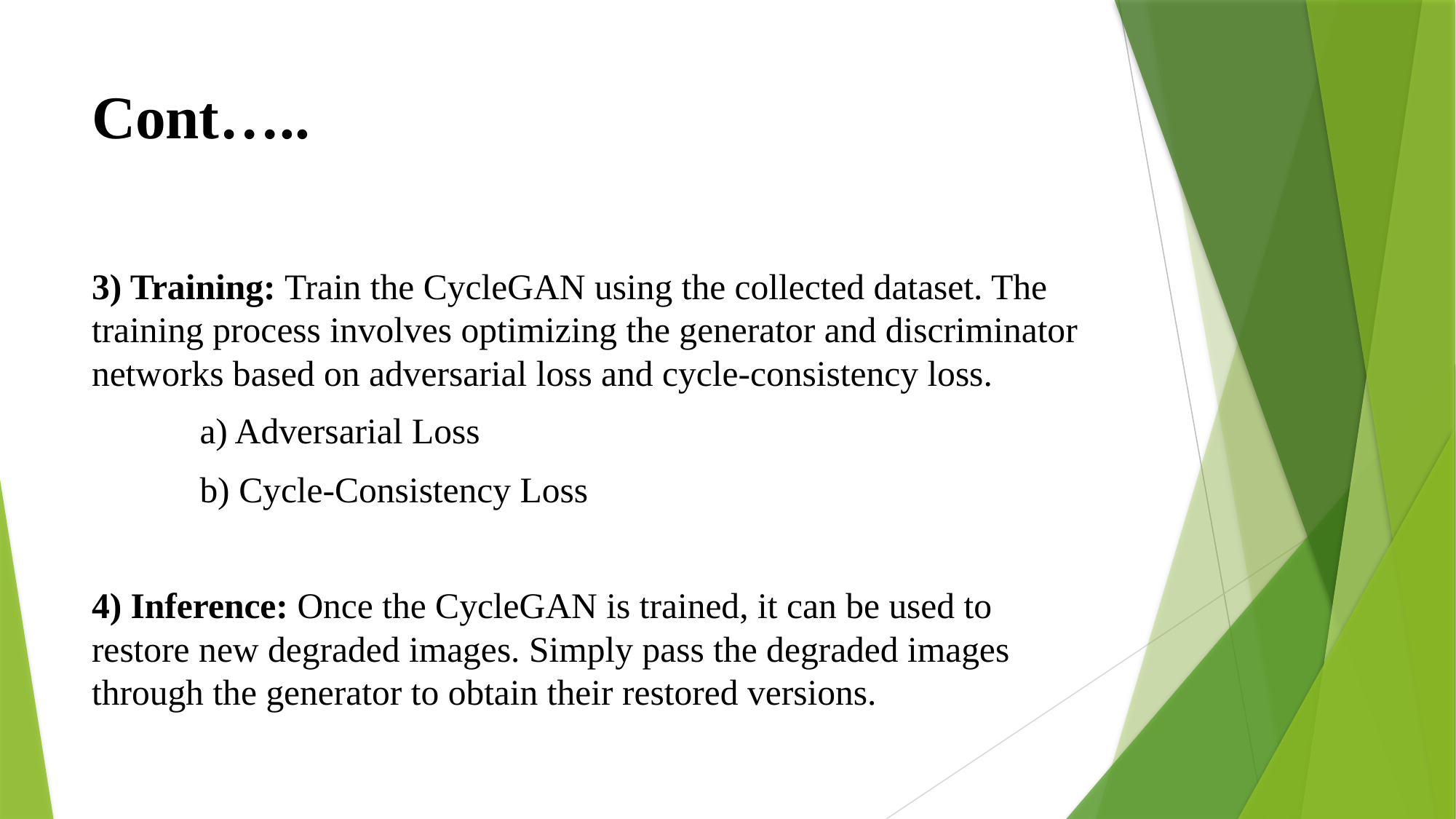

# Cont…..
3) Training: Train the CycleGAN using the collected dataset. The training process involves optimizing the generator and discriminator networks based on adversarial loss and cycle-consistency loss.
	a) Adversarial Loss
	b) Cycle-Consistency Loss

4) Inference: Once the CycleGAN is trained, it can be used to restore new degraded images. Simply pass the degraded images through the generator to obtain their restored versions.